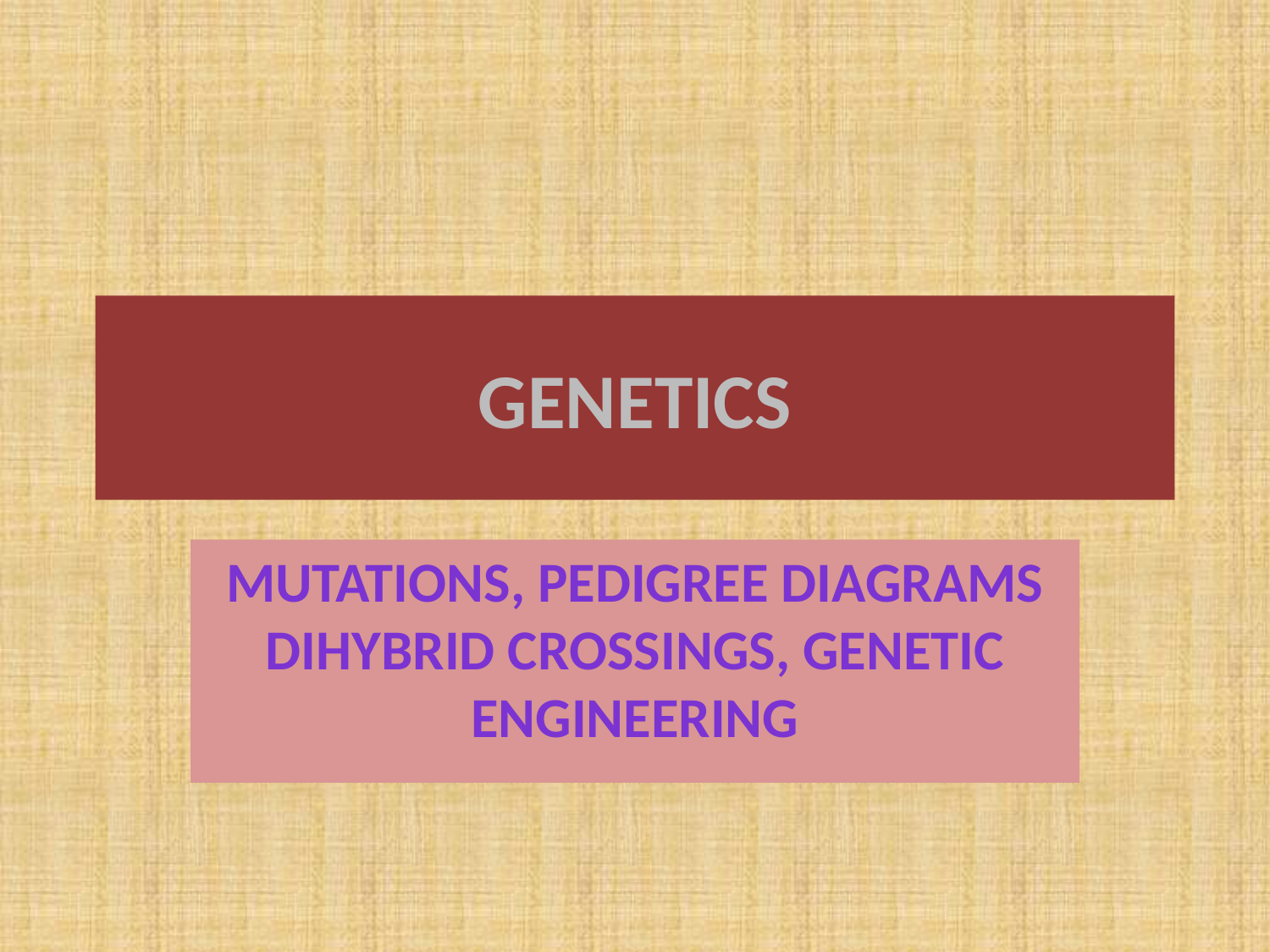

# GENETICS
Mutations, Pedigree diagrams dihybrid crossings, genetic engineering